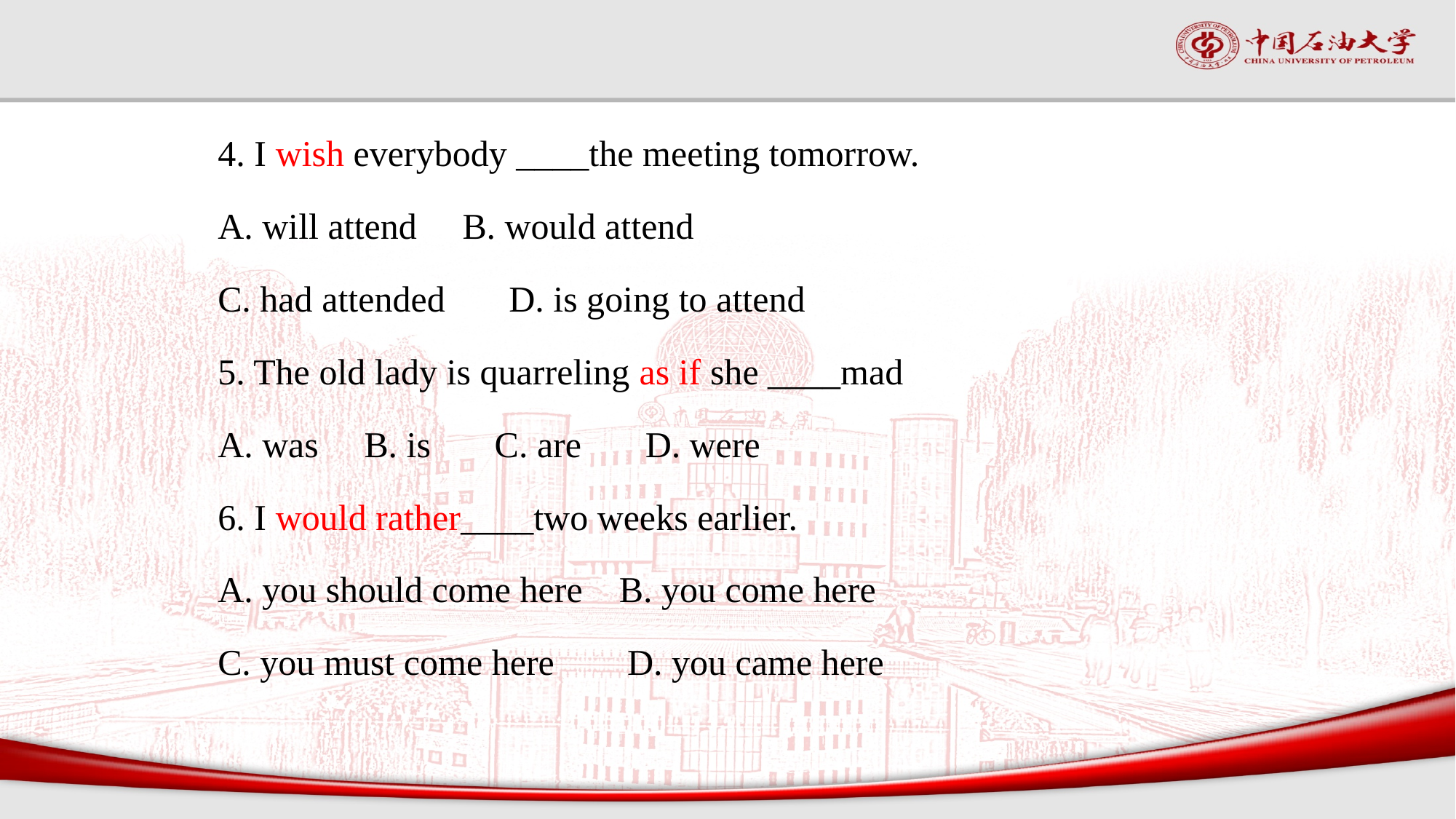

#
4. I wish everybody ____the meeting tomorrow.
A. will attend     B. would attend
C. had attended       D. is going to attend
5. The old lady is quarreling as if she ____mad
A. was     B. is       C. are       D. were
6. I would rather____two weeks earlier.
A. you should come here    B. you come here
C. you must come here        D. you came here